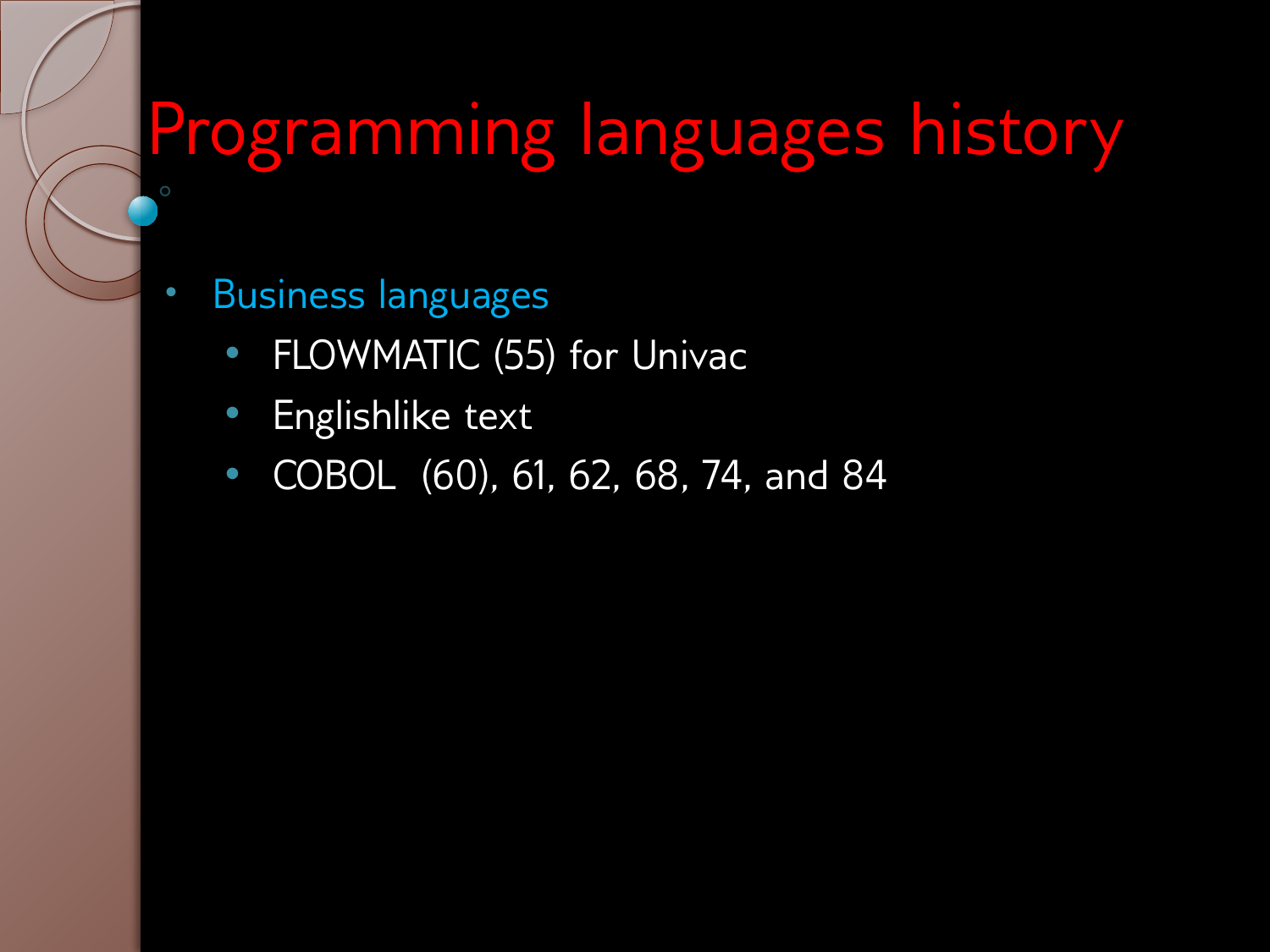

# Programming languages history
Business languages
FLOWMATIC (55) for Univac
Englishlike text
COBOL  (60), 61, 62, 68, 74, and 84